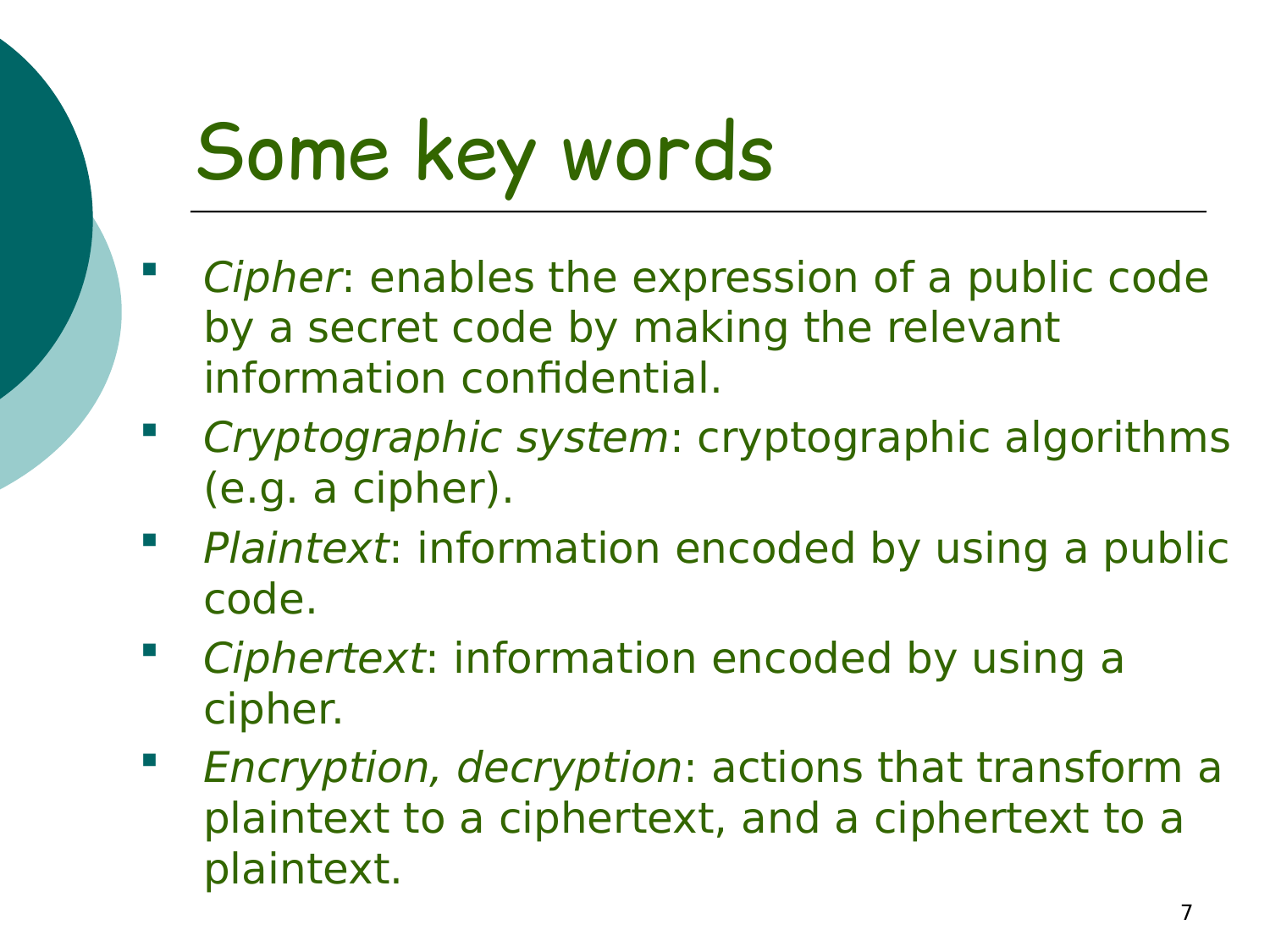

# Some key words
Cipher: enables the expression of a public code by a secret code by making the relevant information confidential.
Cryptographic system: cryptographic algorithms (e.g. a cipher).
Plaintext: information encoded by using a public code.
Ciphertext: information encoded by using a cipher.
Encryption, decryption: actions that transform a plaintext to a ciphertext, and a ciphertext to a plaintext.
7